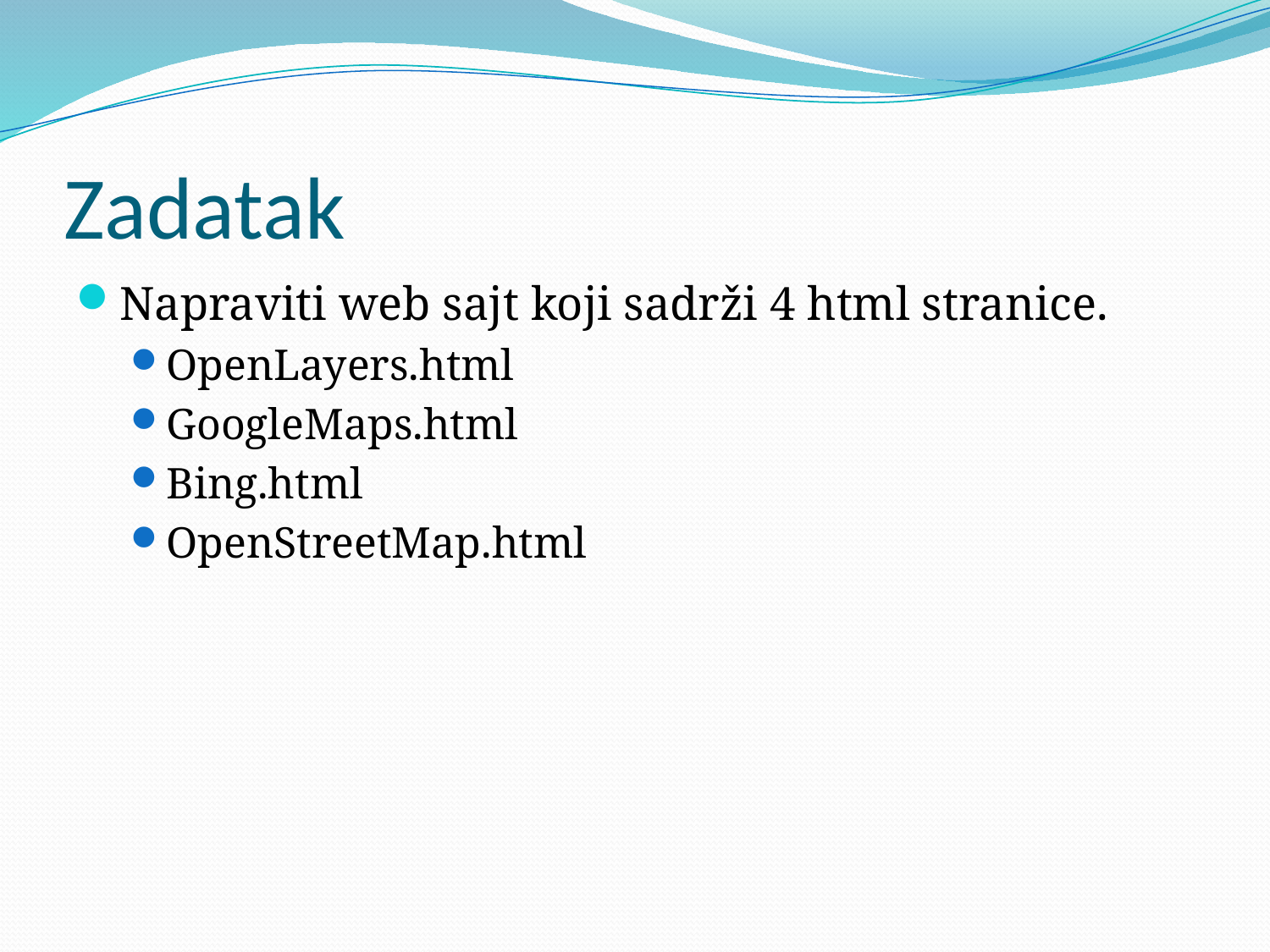

# Zadatak
Napraviti web sajt koji sadrži 4 html stranice.
OpenLayers.html
GoogleMaps.html
Bing.html
OpenStreetMap.html